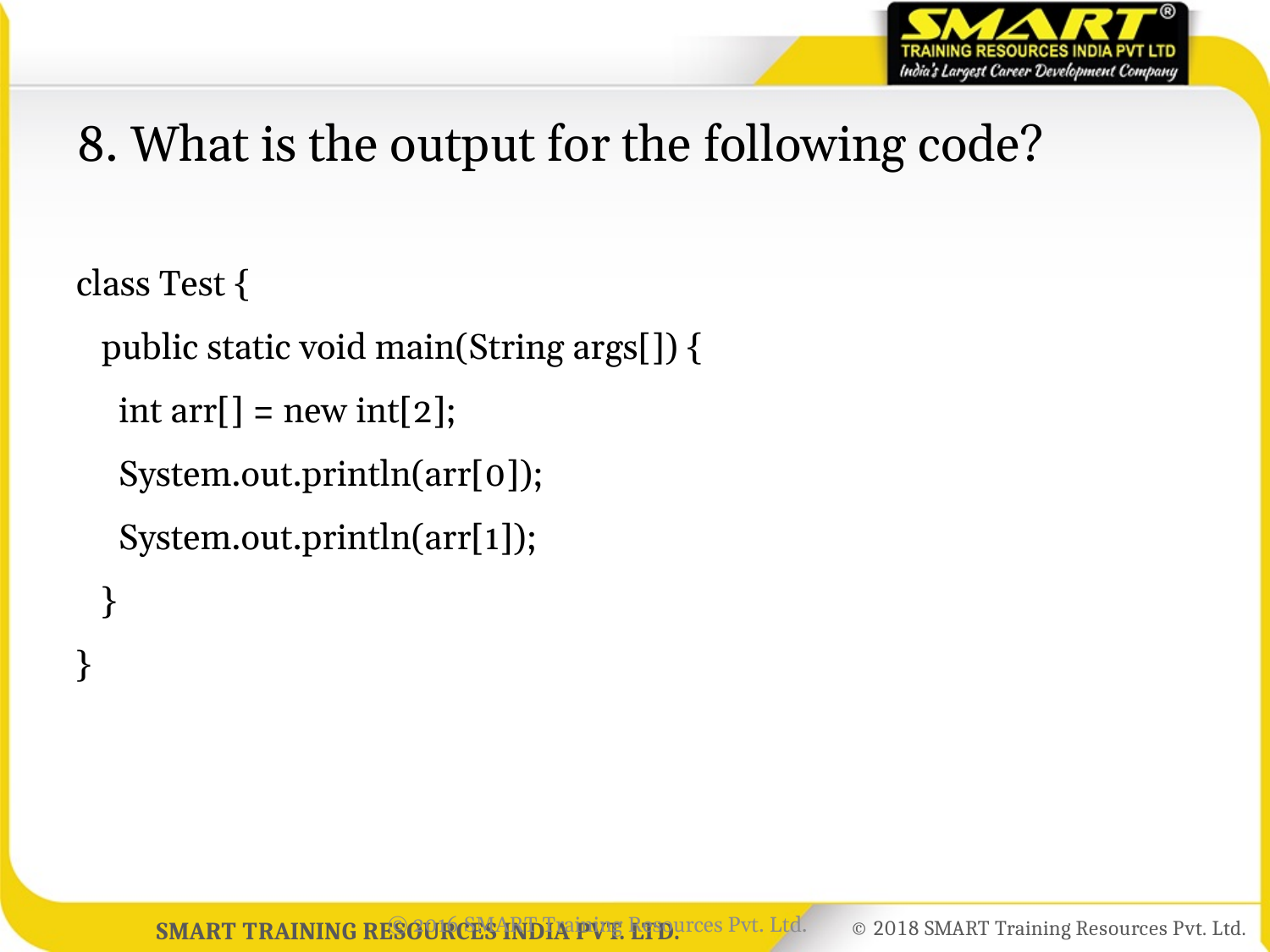

# 8. What is the output for the following code?
class Test {
   public static void main(String args[]) {
     int arr[] = new int[2];
     System.out.println(arr[0]);
     System.out.println(arr[1]);
   }
}

© 2016 SMART Training Resources Pvt. Ltd.